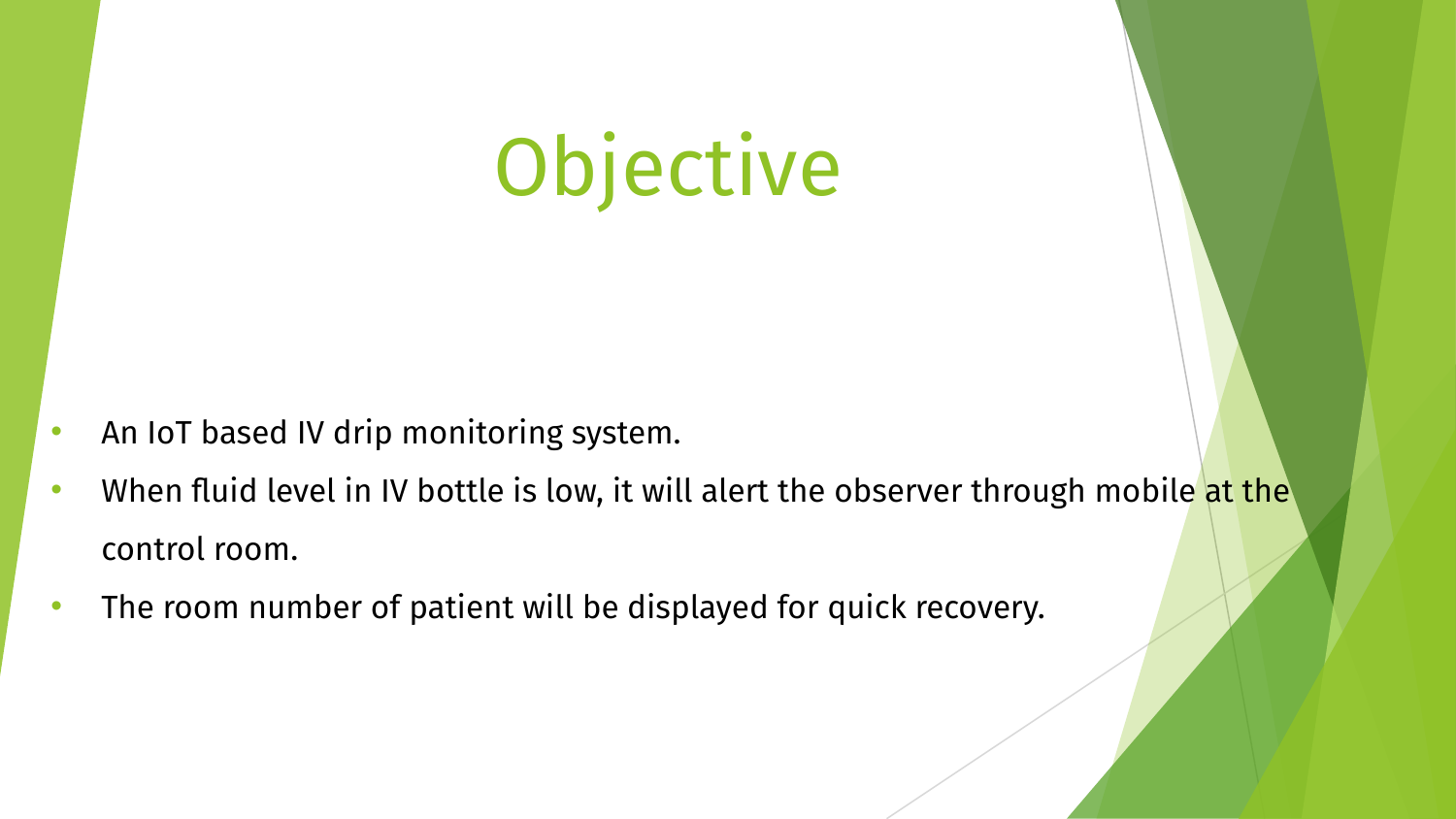

# Objective
An IoT based IV drip monitoring system.
When fluid level in IV bottle is low, it will alert the observer through mobile at the control room.
The room number of patient will be displayed for quick recovery.